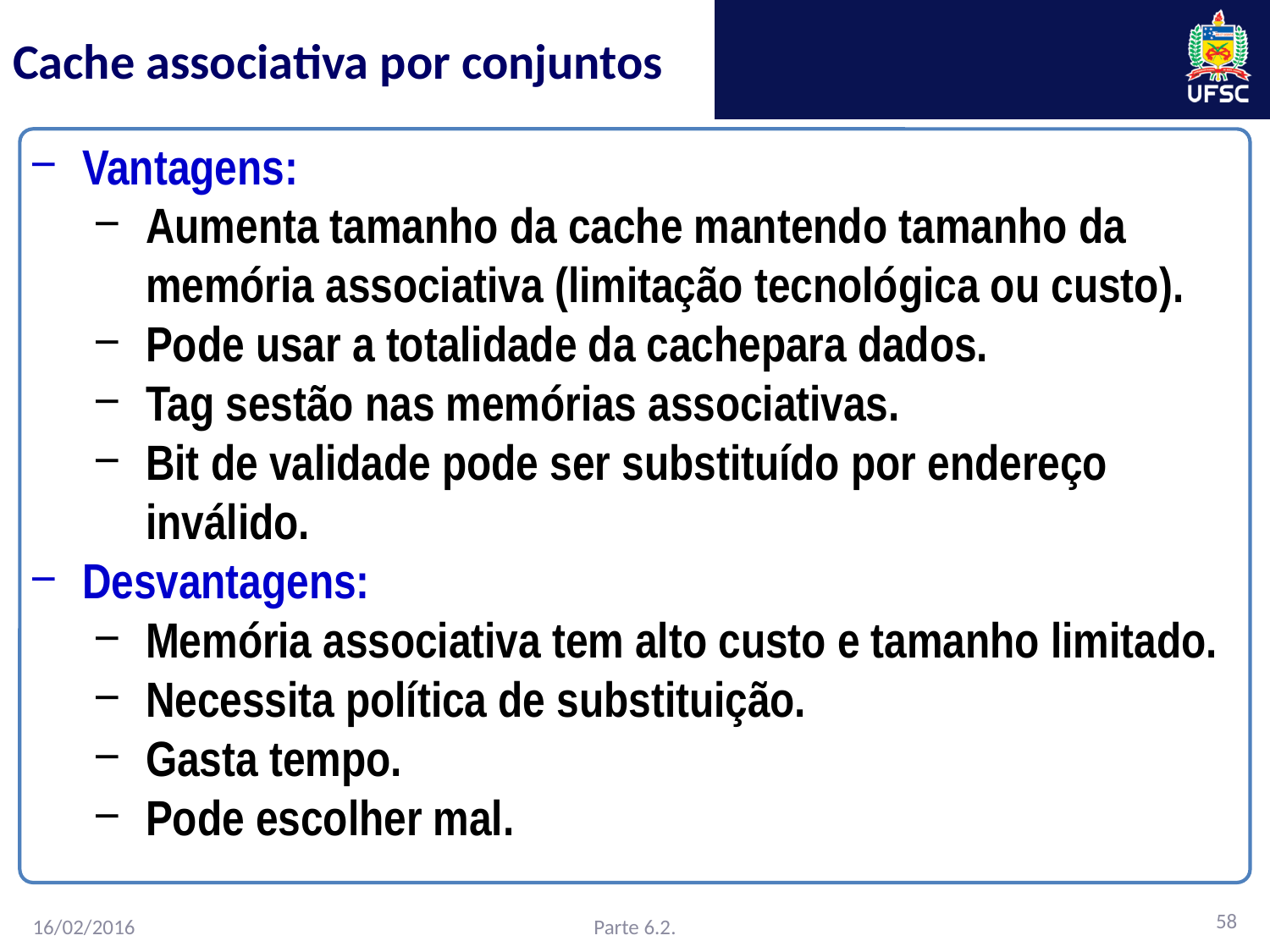

# Cache associativa por conjuntos
Vantagens:
Aumenta tamanho da cache mantendo tamanho da memória associativa (limitação tecnológica ou custo).
Pode usar a totalidade da cachepara dados.
Tag sestão nas memórias associativas.
Bit de validade pode ser substituído por endereço inválido.
Desvantagens:
Memória associativa tem alto custo e tamanho limitado.
Necessita política de substituição.
Gasta tempo.
Pode escolher mal.
58
Parte 6.2.
16/02/2016